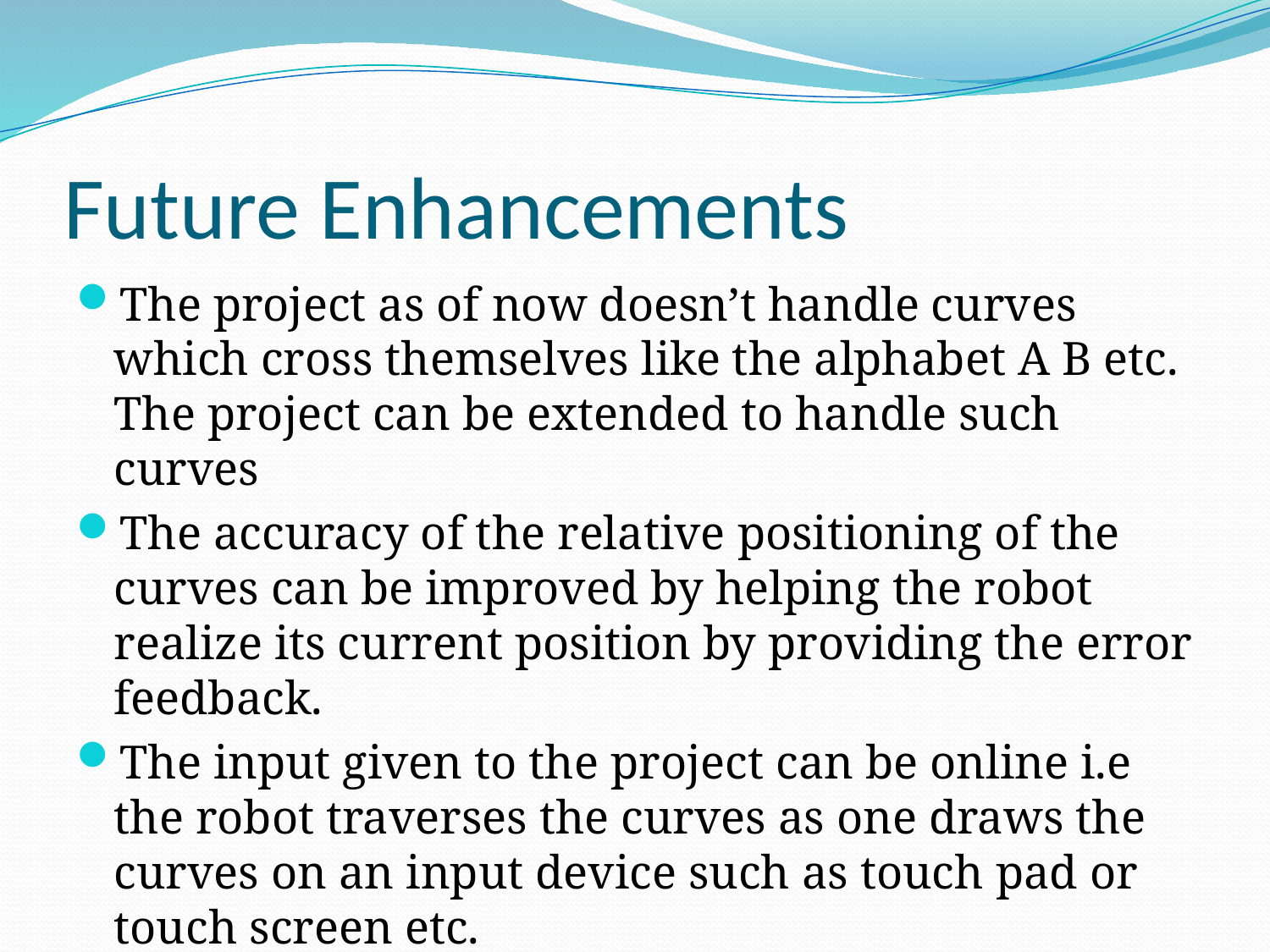

# Future Enhancements
The project as of now doesn’t handle curves which cross themselves like the alphabet A B etc. The project can be extended to handle such curves
The accuracy of the relative positioning of the curves can be improved by helping the robot realize its current position by providing the error feedback.
The input given to the project can be online i.e the robot traverses the curves as one draws the curves on an input device such as touch pad or touch screen etc.